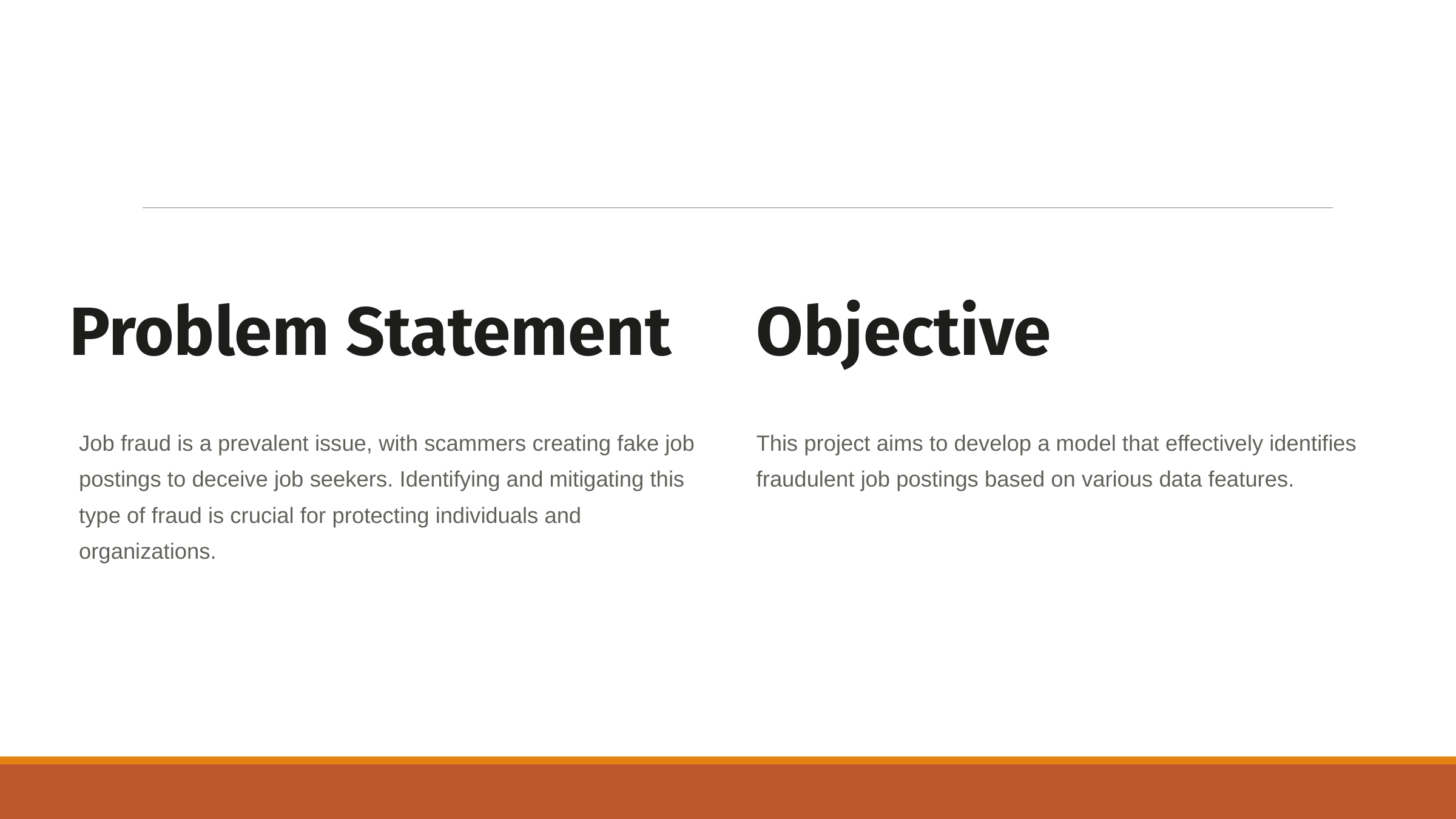

Problem Statement
Objective
Job fraud is a prevalent issue, with scammers creating fake job postings to deceive job seekers. Identifying and mitigating this type of fraud is crucial for protecting individuals and organizations.
This project aims to develop a model that effectively identifies fraudulent job postings based on various data features.